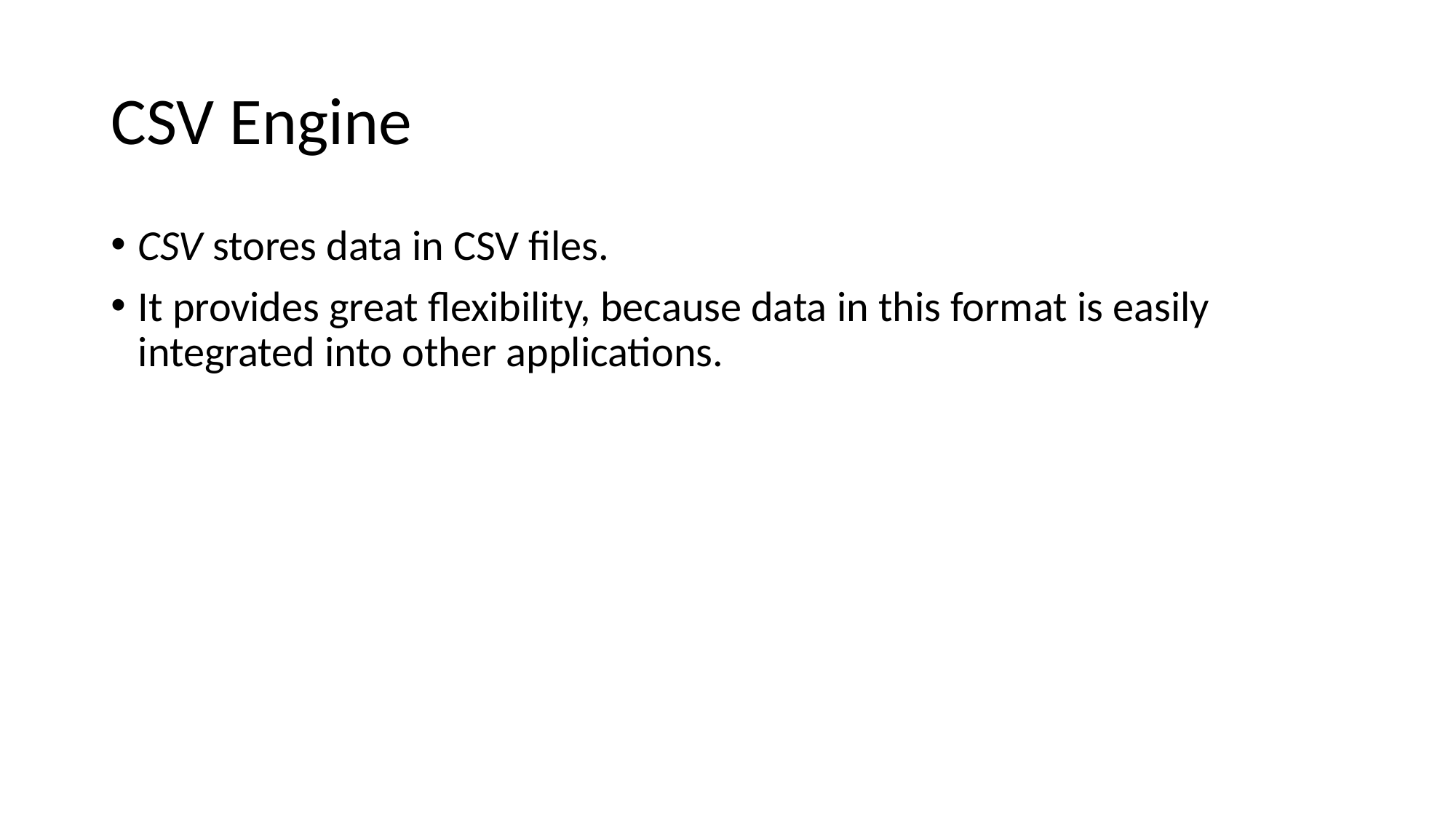

# CSV Engine
CSV stores data in CSV files.
It provides great flexibility, because data in this format is easily integrated into other applications.